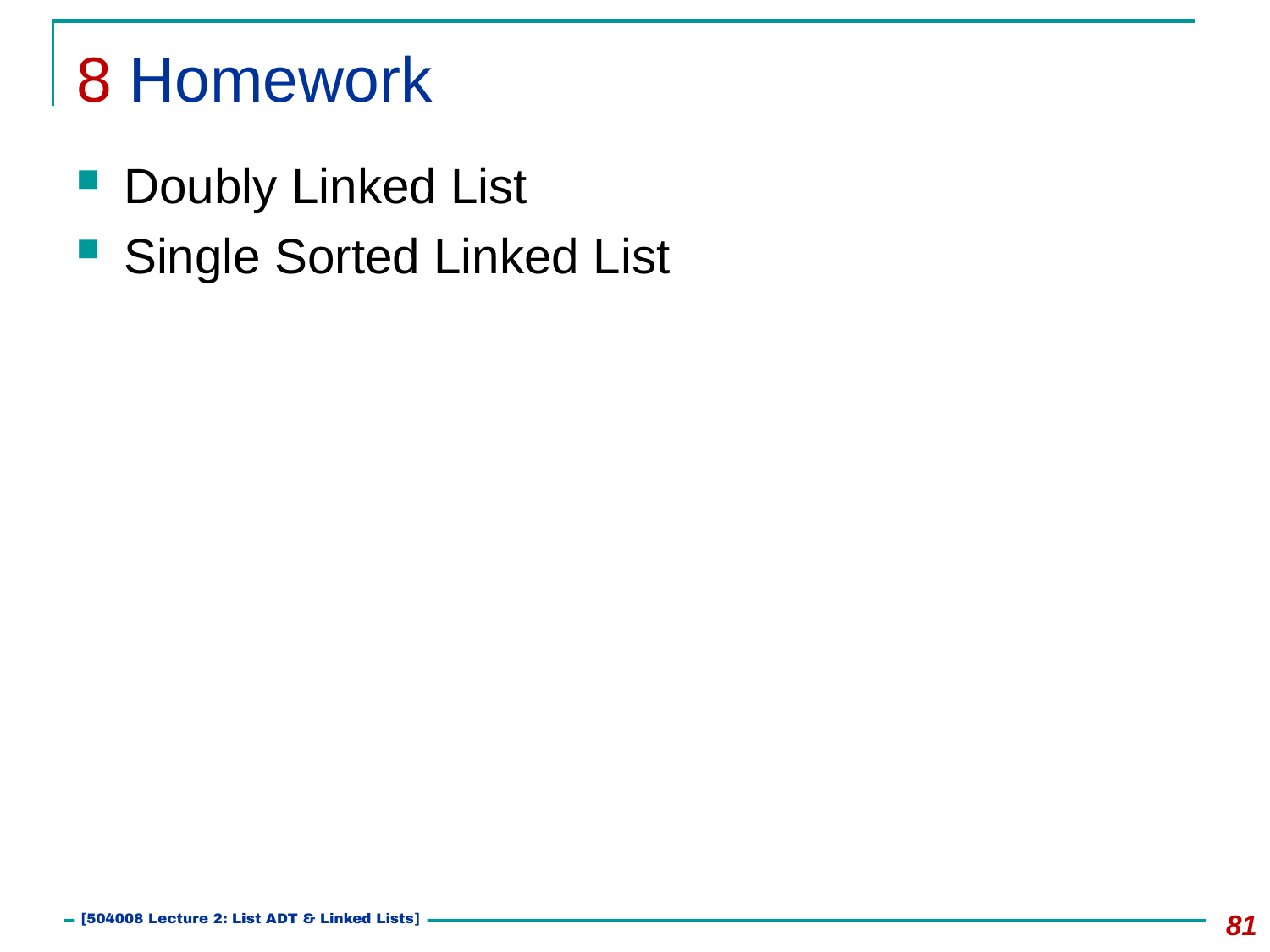

# 8 Homework
Doubly Linked List
Single Sorted Linked List

81
[504008 Lecture 2: List ADT & Linked Lists]